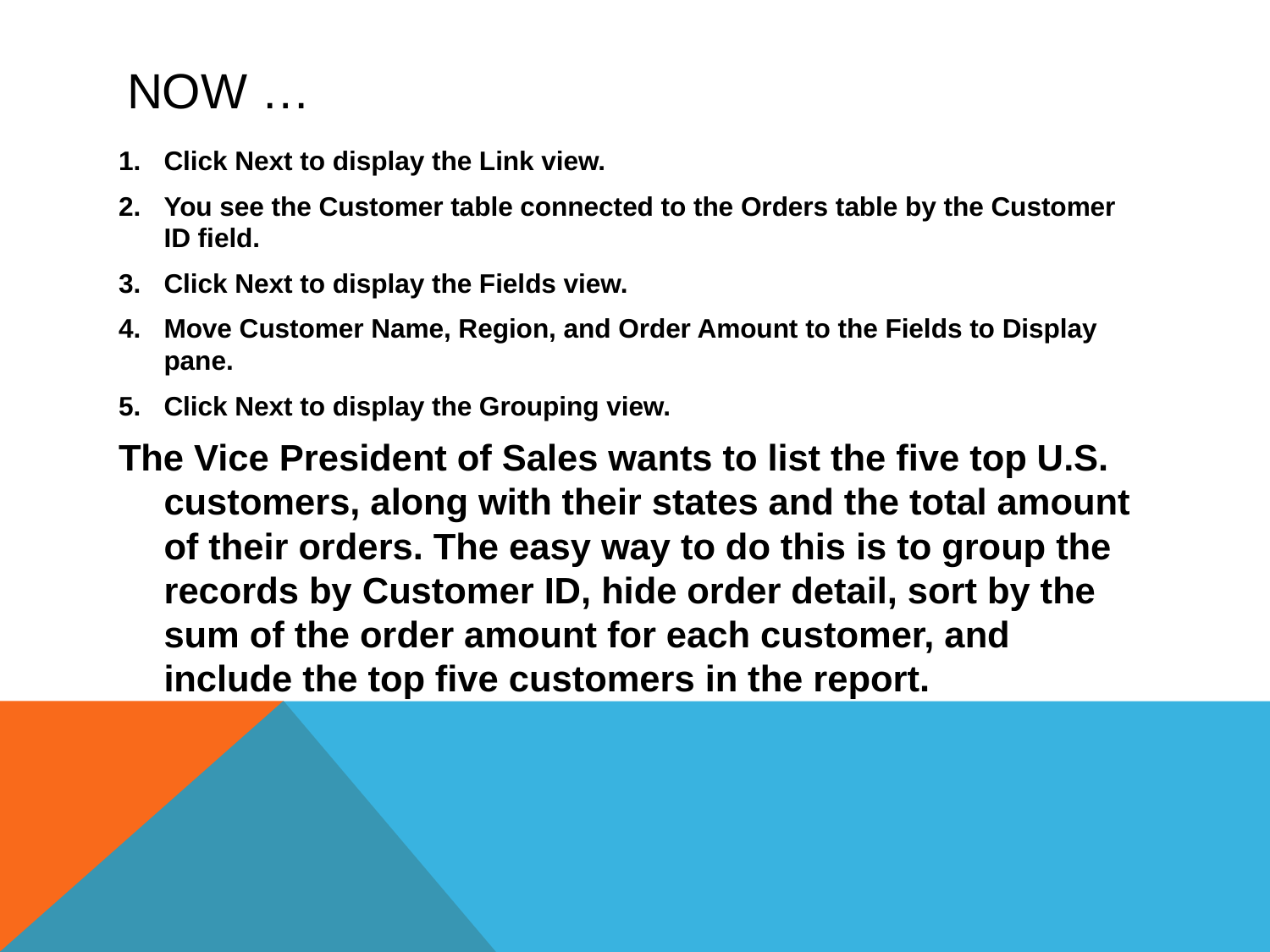

# Now …
Click Next to display the Link view.
You see the Customer table connected to the Orders table by the Customer ID field.
Click Next to display the Fields view.
Move Customer Name, Region, and Order Amount to the Fields to Display pane.
Click Next to display the Grouping view.
The Vice President of Sales wants to list the five top U.S. customers, along with their states and the total amount of their orders. The easy way to do this is to group the records by Customer ID, hide order detail, sort by the sum of the order amount for each customer, and include the top five customers in the report.